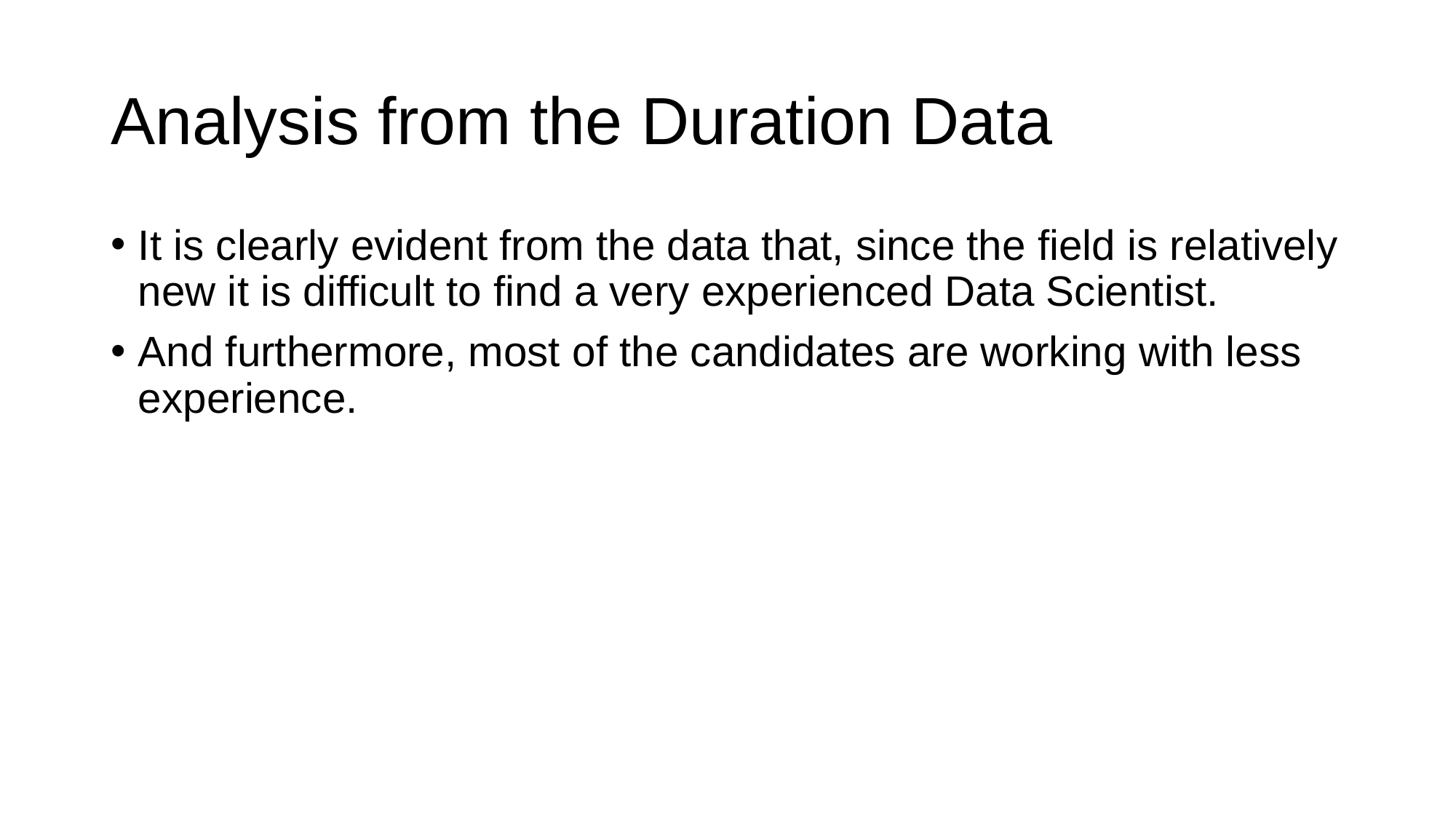

# Analysis from the Duration Data
It is clearly evident from the data that, since the field is relatively new it is difficult to find a very experienced Data Scientist.
And furthermore, most of the candidates are working with less experience.